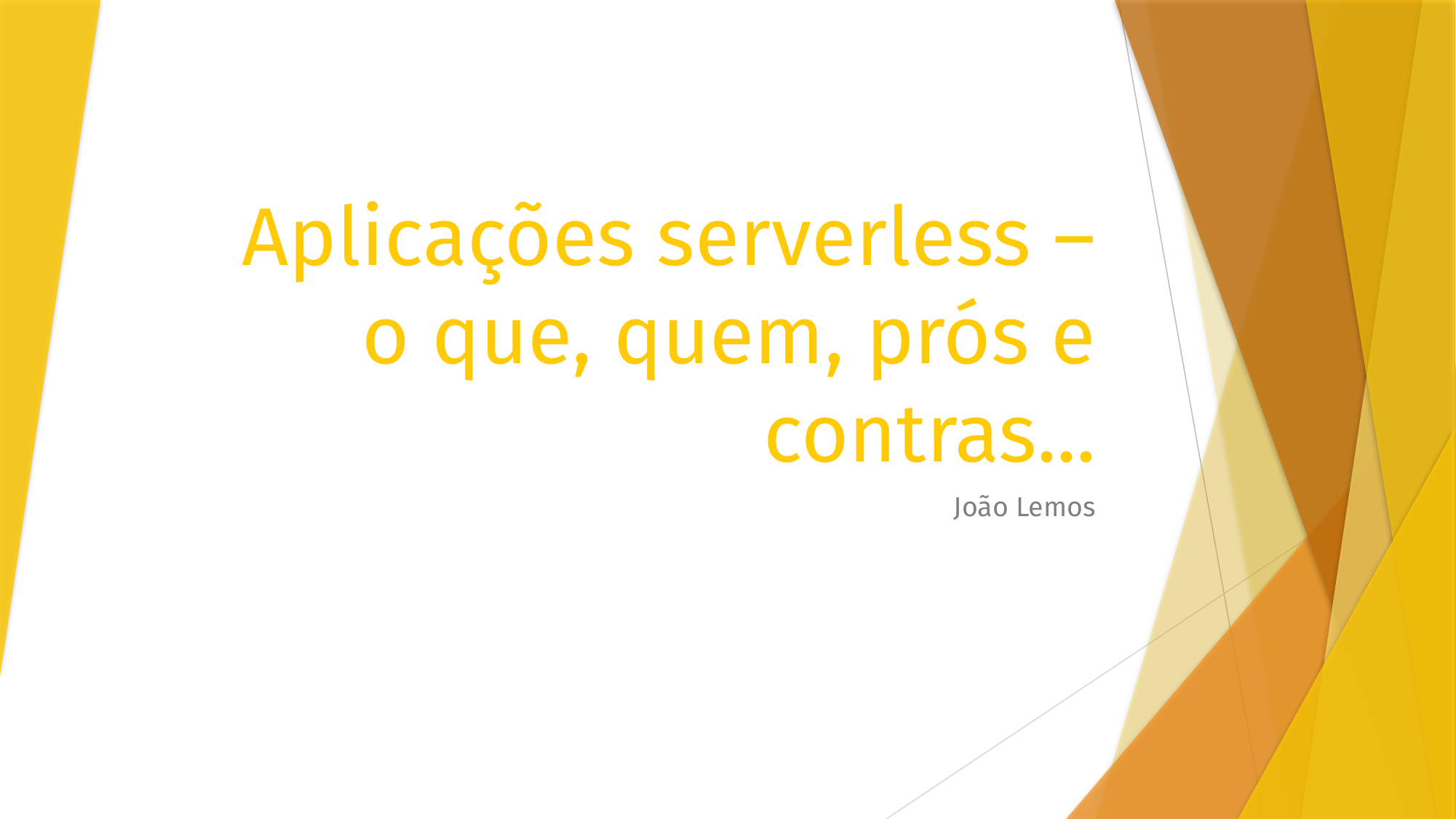

# Aplicações serverless – o que, quem, prós e contras...
João Lemos